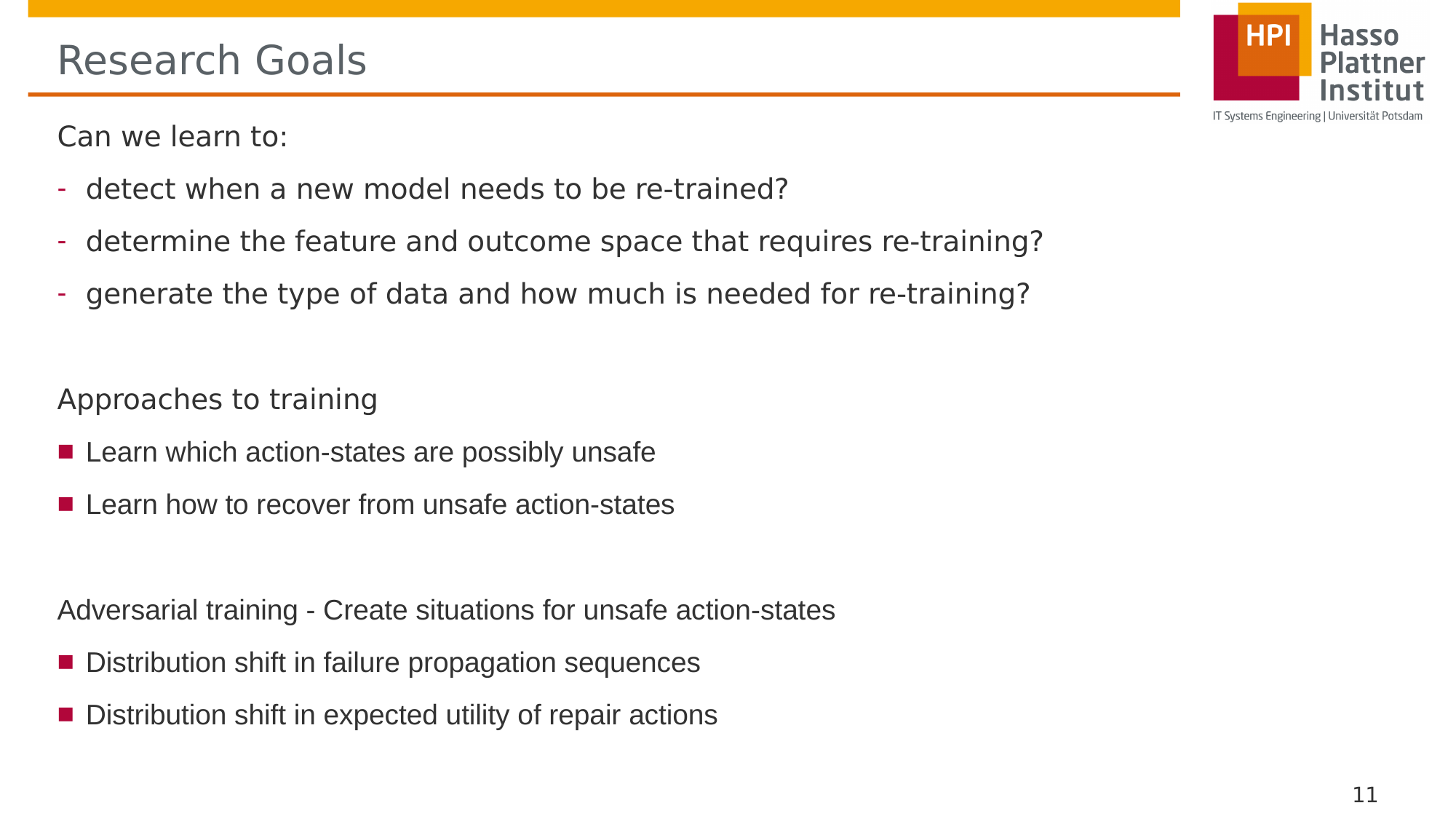

# Research Goals
Can we learn to:
detect when a new model needs to be re-trained?
determine the feature and outcome space that requires re-training?
generate the type of data and how much is needed for re-training?

Approaches to training
Learn which action-states are possibly unsafe
Learn how to recover from unsafe action-states

Adversarial training - Create situations for unsafe action-states
Distribution shift in failure propagation sequences
Distribution shift in expected utility of repair actions
11